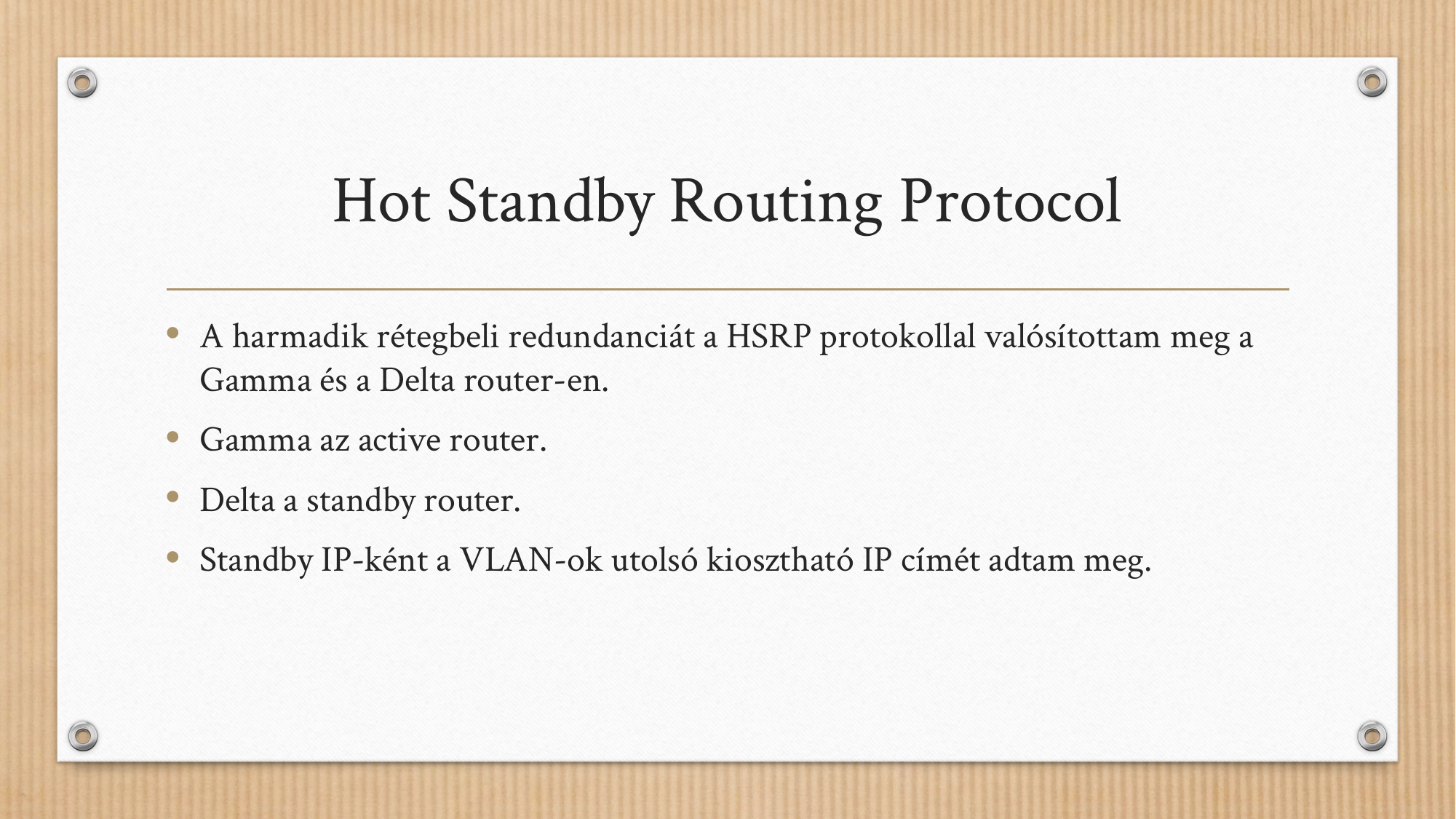

# Hot Standby Routing Protocol
A harmadik rétegbeli redundanciát a HSRP protokollal valósítottam meg a Gamma és a Delta router-en.
Gamma az active router.
Delta a standby router.
Standby IP-ként a VLAN-ok utolsó kiosztható IP címét adtam meg.